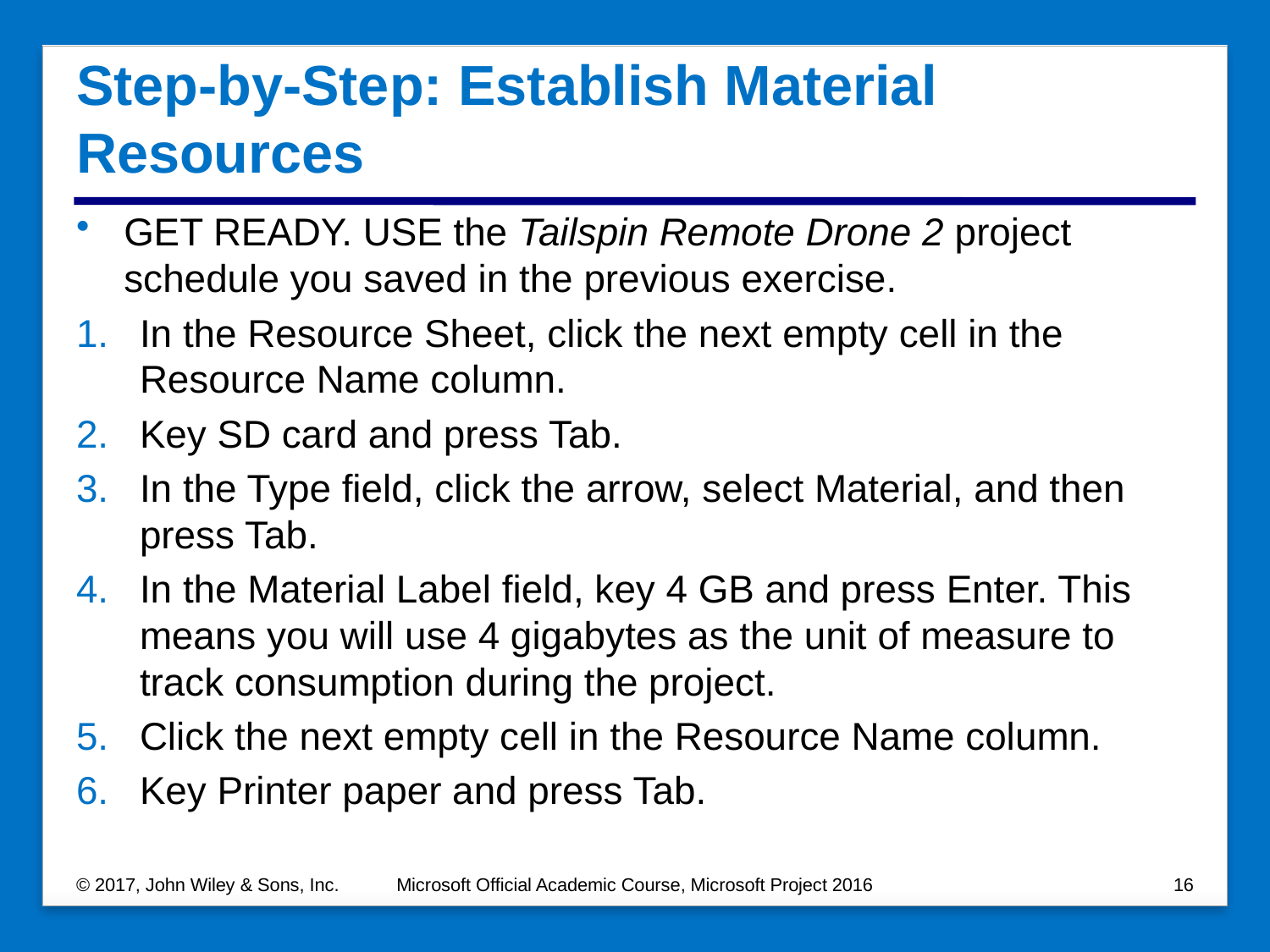

# Step-by-Step: Establish Material Resources
GET READY. USE the Tailspin Remote Drone 2 project schedule you saved in the previous exercise.
In the Resource Sheet, click the next empty cell in the Resource Name column.
Key SD card and press Tab.
In the Type field, click the arrow, select Material, and then press Tab.
In the Material Label field, key 4 GB and press Enter. This means you will use 4 gigabytes as the unit of measure to track consumption during the project.
Click the next empty cell in the Resource Name column.
Key Printer paper and press Tab.

© 2017, John Wiley & Sons, Inc.
Microsoft Official Academic Course, Microsoft Project 2016
16